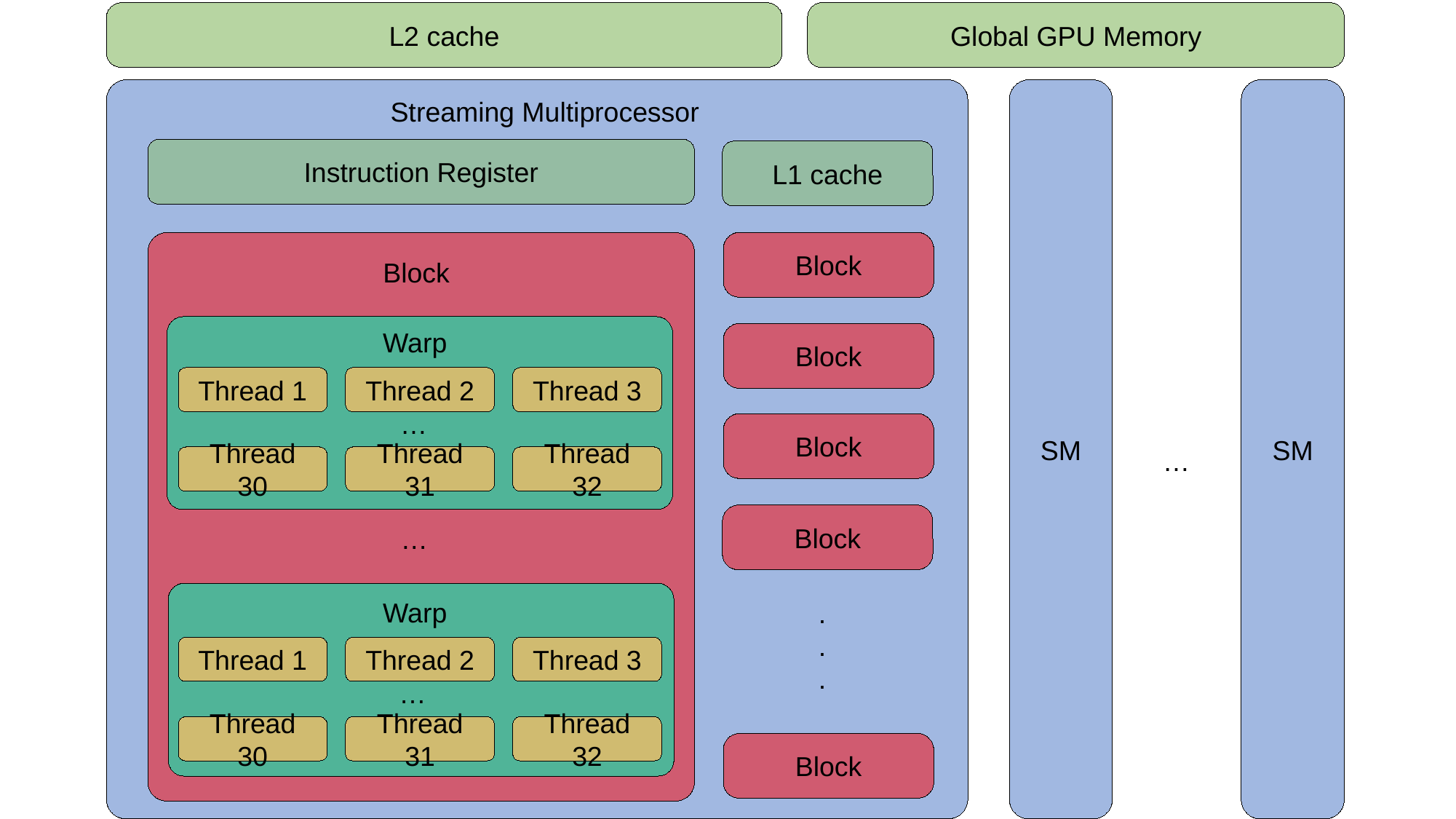

L2 cache
Global GPU Memory
SM
SM

Streaming Multiprocessor
Instruction Register
L1 cache
Block

Block

Warp
Block
Thread 1
Thread 2
Thread 3
…
Block
…
Thread 30
Thread 31
Thread 32
Block
…

Warp
.
.
.
Thread 1
Thread 2
Thread 3
…
Thread 30
Thread 31
Thread 32
Block